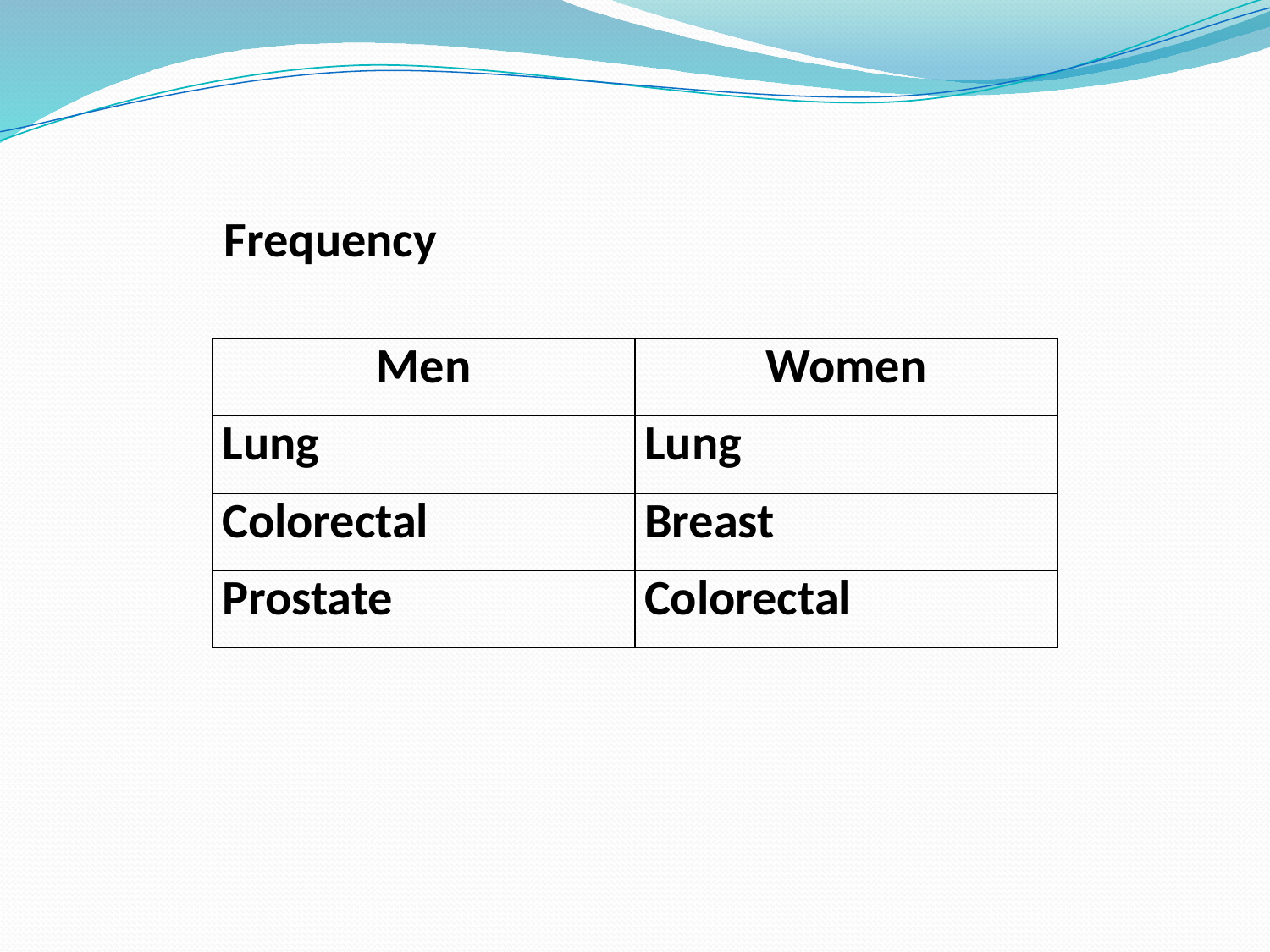

Frequency
| Men | Women |
| --- | --- |
| Lung | Lung |
| Colorectal | Breast |
| Prostate | Colorectal |